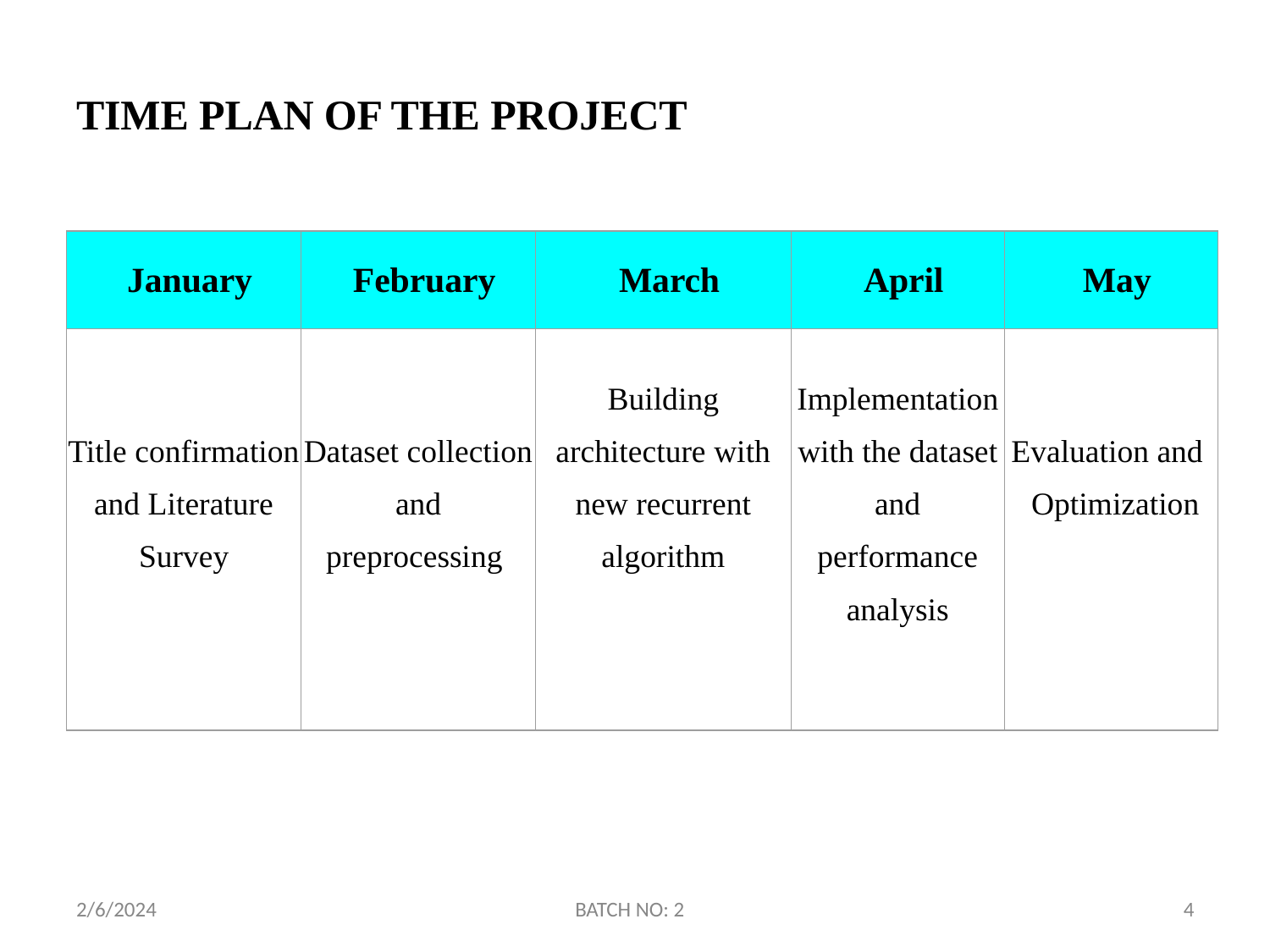

# TIME PLAN OF THE PROJECT
| January | February | March | April | May |
| --- | --- | --- | --- | --- |
| Title confirmation and Literature Survey | Dataset collection and preprocessing | Building architecture with new recurrent algorithm | Implementation with the dataset and performance analysis | Evaluation and  Optimization |
2/6/2024
BATCH NO: 2
4